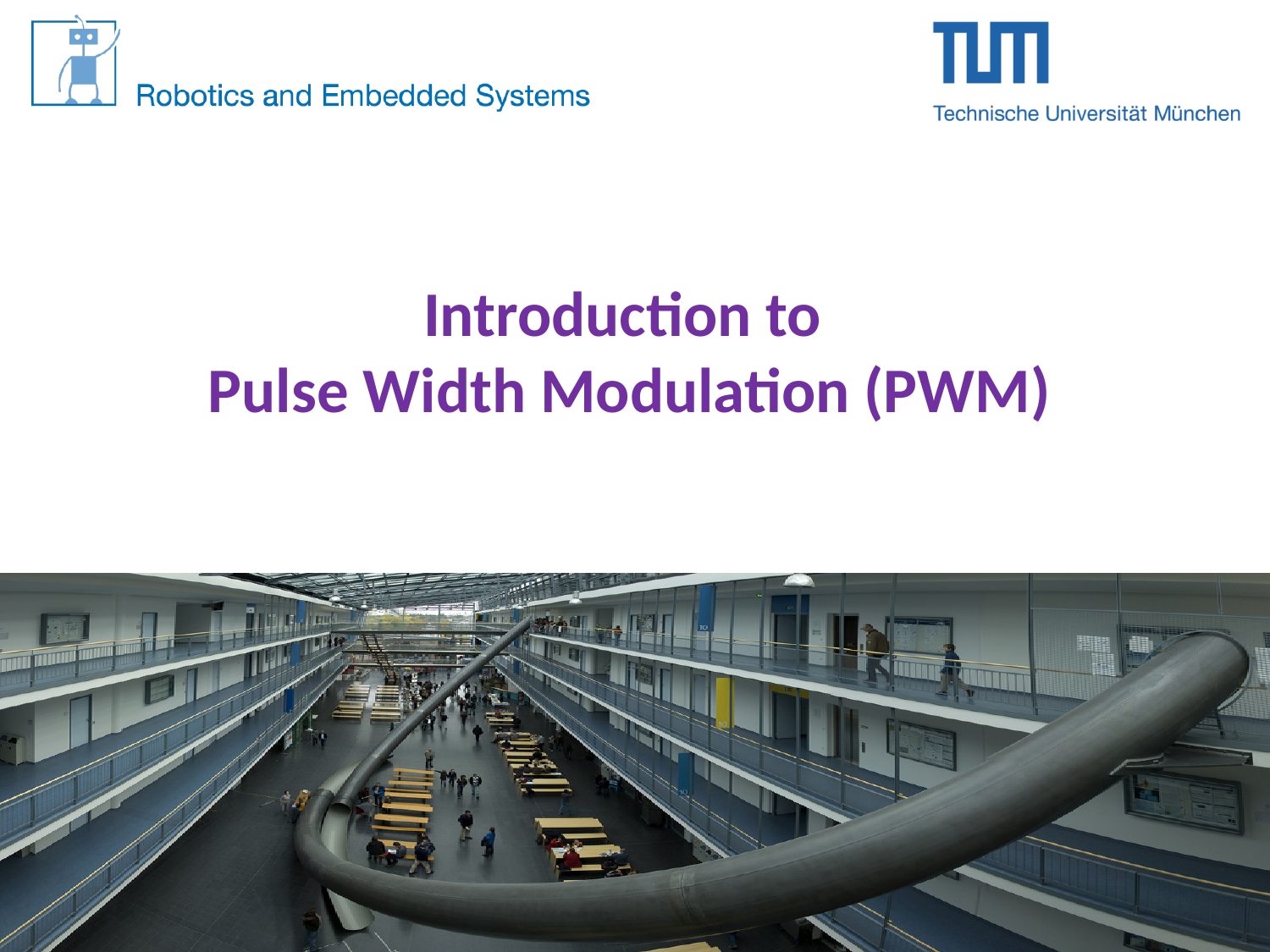

# Introduction to Pulse Width Modulation (PWM)